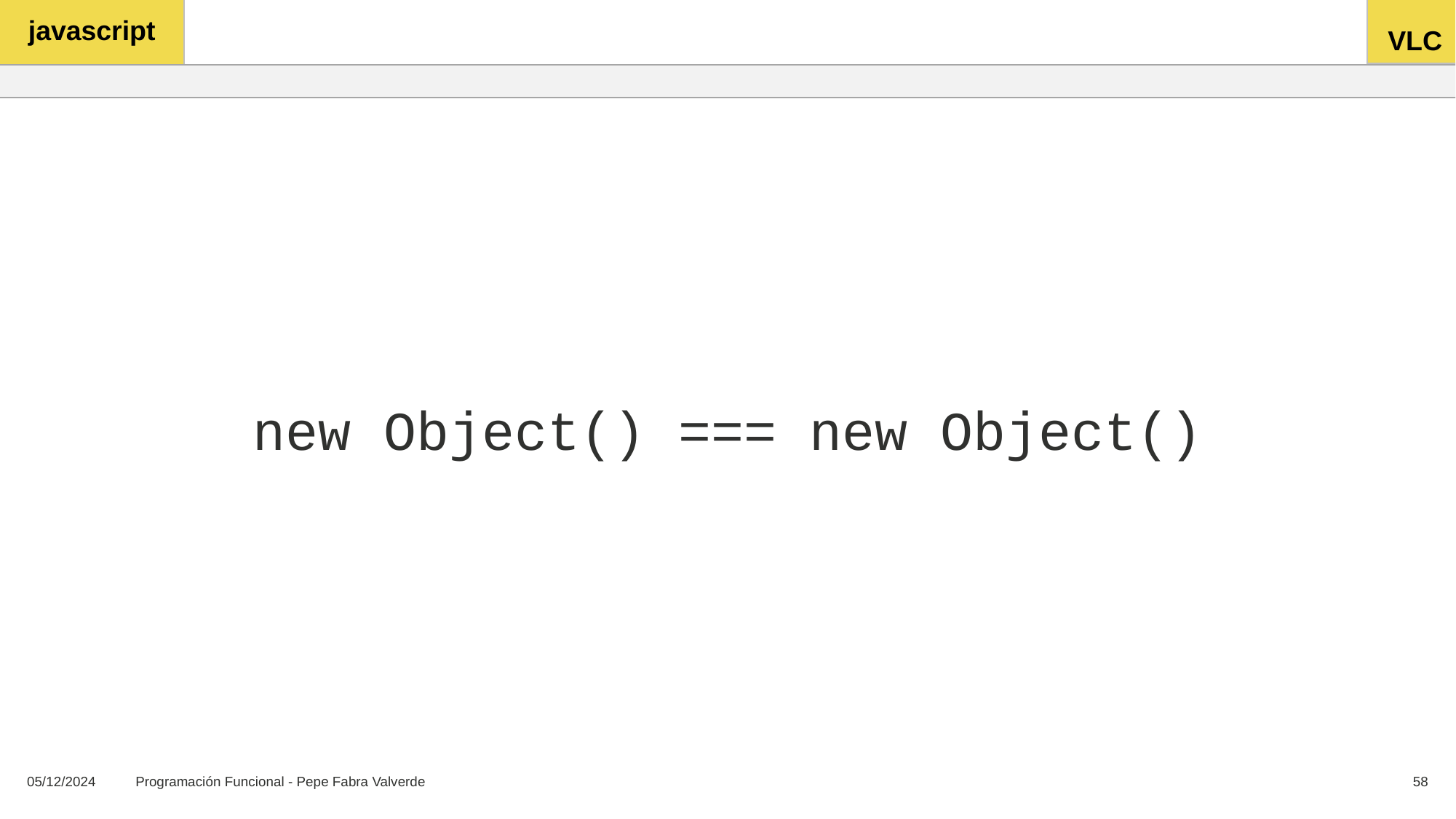

# new Object() === new Object()
05/12/2024
Programación Funcional - Pepe Fabra Valverde
58